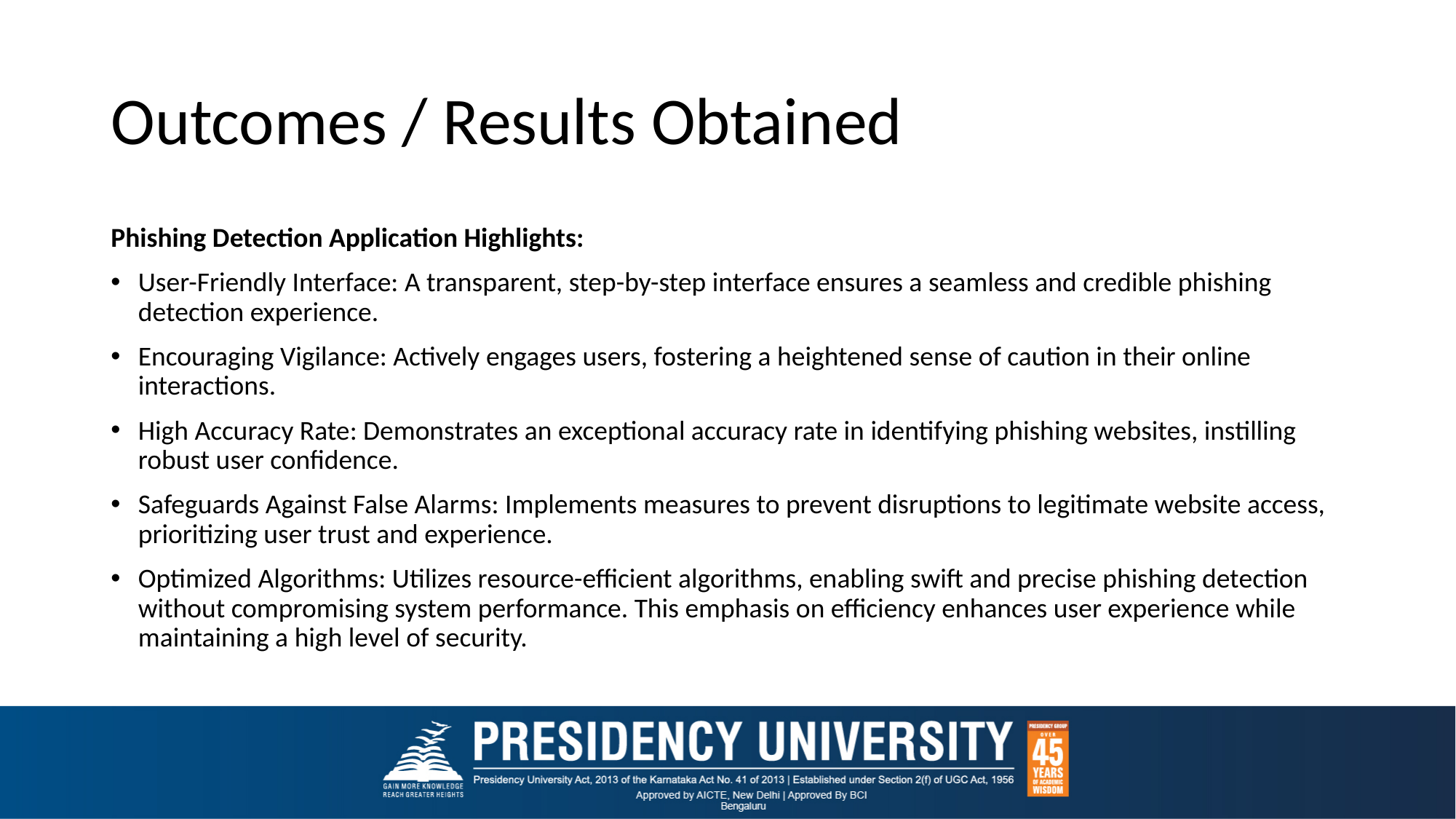

# Outcomes / Results Obtained
Phishing Detection Application Highlights:
User-Friendly Interface: A transparent, step-by-step interface ensures a seamless and credible phishing detection experience.
Encouraging Vigilance: Actively engages users, fostering a heightened sense of caution in their online interactions.
High Accuracy Rate: Demonstrates an exceptional accuracy rate in identifying phishing websites, instilling robust user confidence.
Safeguards Against False Alarms: Implements measures to prevent disruptions to legitimate website access, prioritizing user trust and experience.
Optimized Algorithms: Utilizes resource-efficient algorithms, enabling swift and precise phishing detection without compromising system performance. This emphasis on efficiency enhances user experience while maintaining a high level of security.